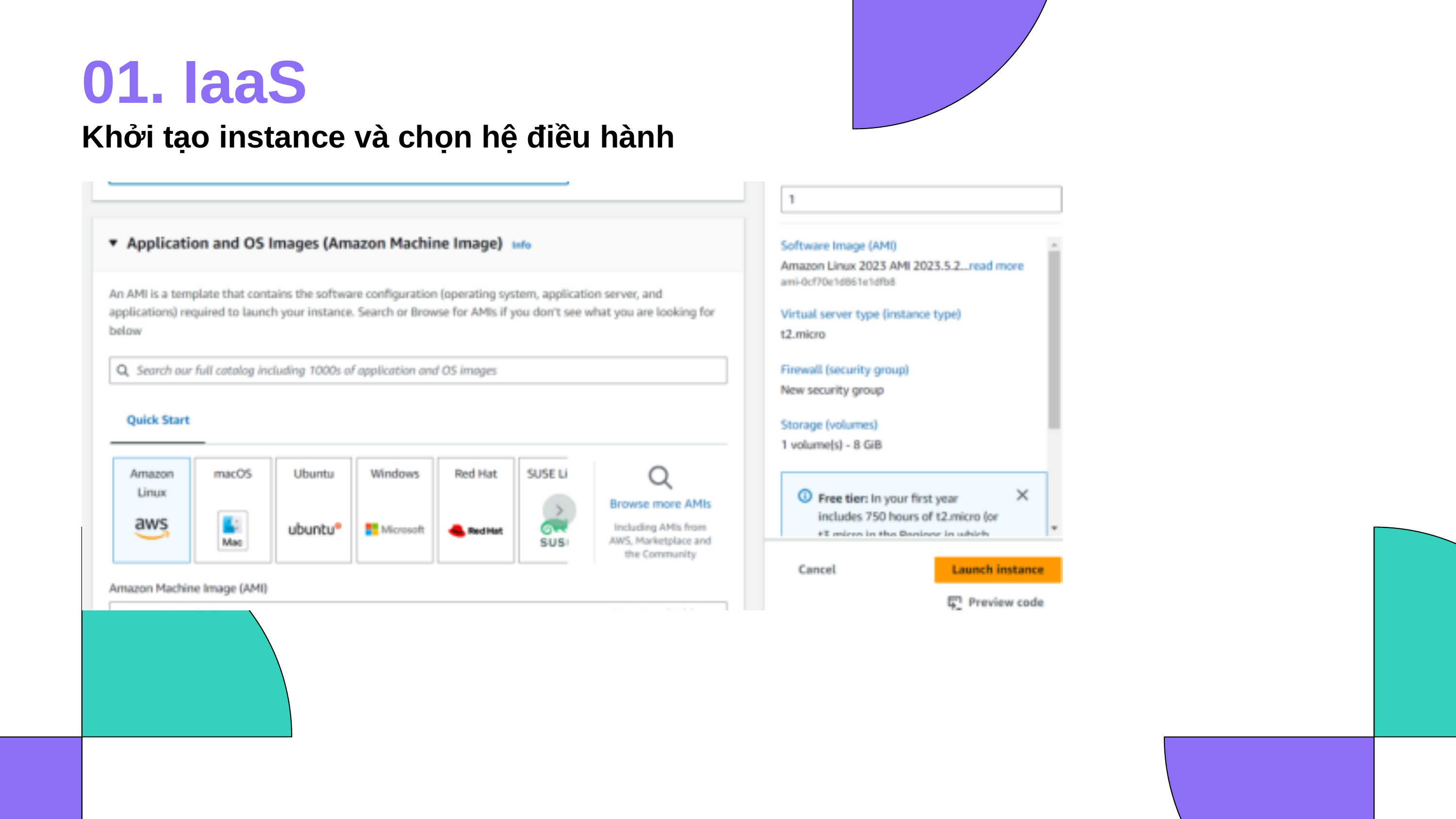

01. IaaS
Khởi tạo instance và chọn hệ điều hành